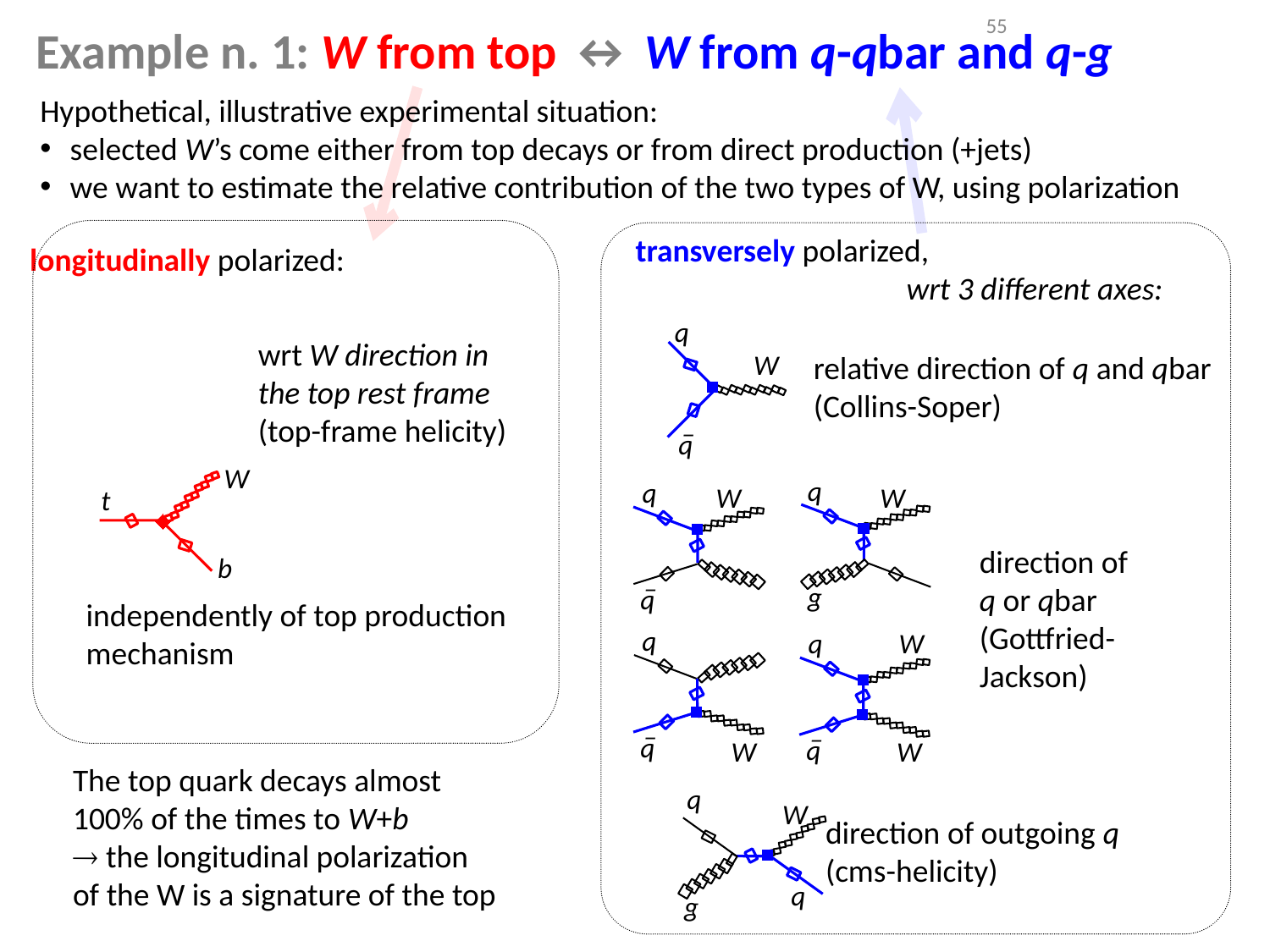

55
Example n. 1: W from top ↔ W from q-qbar and q-g
Hypothetical, illustrative experimental situation:
selected W’s come either from top decays or from direct production (+jets)
we want to estimate the relative contribution of the two types of W, using polarization

transversely polarized,
	                    wrt 3 different axes:
longitudinally polarized:
q
wrt W direction in the top rest frame
(top-frame helicity)
W
relative direction of q and qbar (Collins-Soper)

_

q
W
q
q

W
W

t

direction of
q or qbar
(Gottfried-Jackson)

b
_

g

q

independently of top production mechanism
q
q
W

_
_

q

q
W

W

The top quark decays almost 100% of the times to W+b
→ the longitudinal polarization of the W is a signature of the top
q
W
direction of outgoing q
(cms-helicity)

q

g